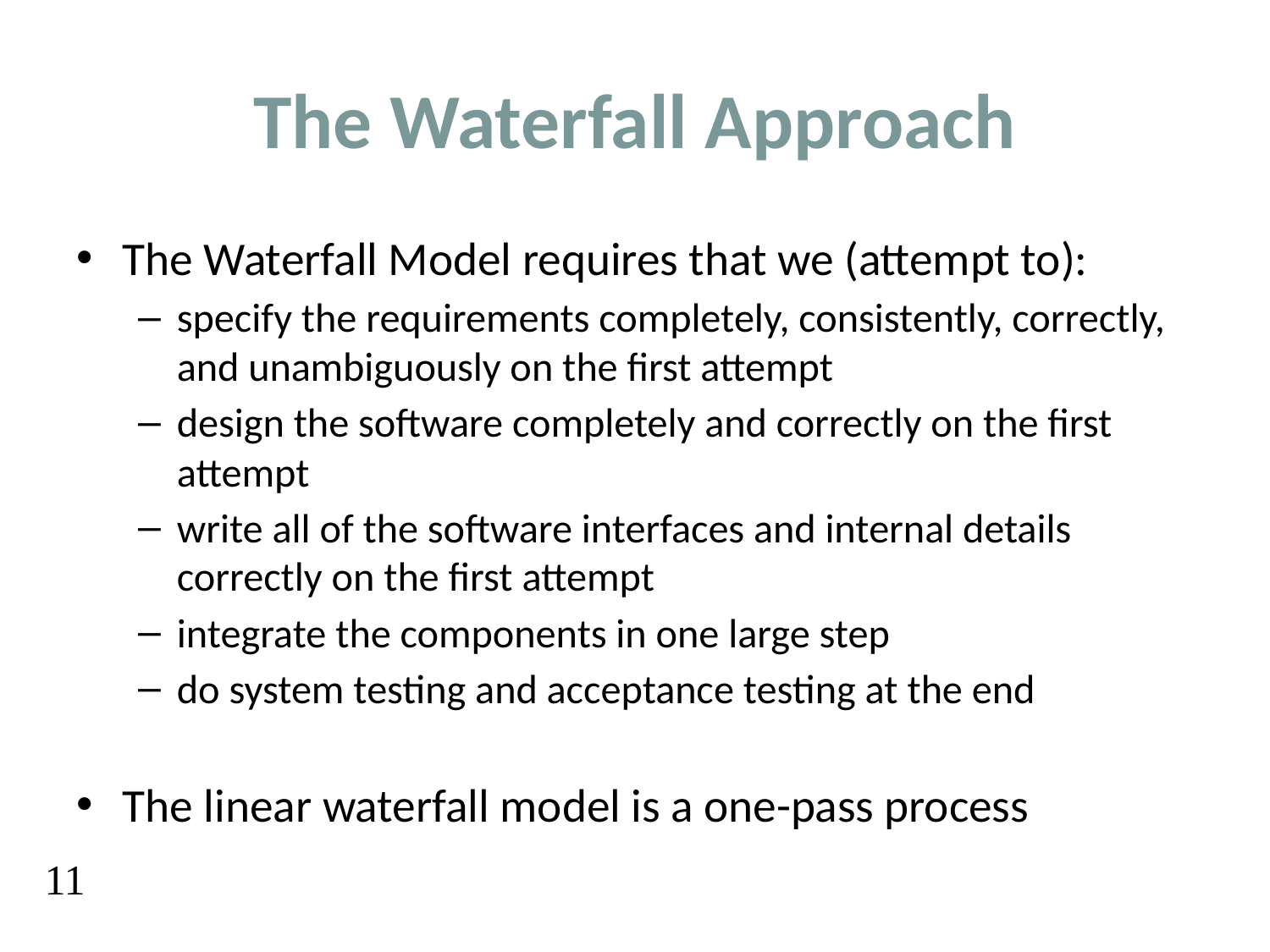

# The Waterfall Approach
The Waterfall Model requires that we (attempt to):
specify the requirements completely, consistently, correctly, and unambiguously on the first attempt
design the software completely and correctly on the first attempt
write all of the software interfaces and internal details correctly on the first attempt
integrate the components in one large step
do system testing and acceptance testing at the end

The linear waterfall model is a one-pass process